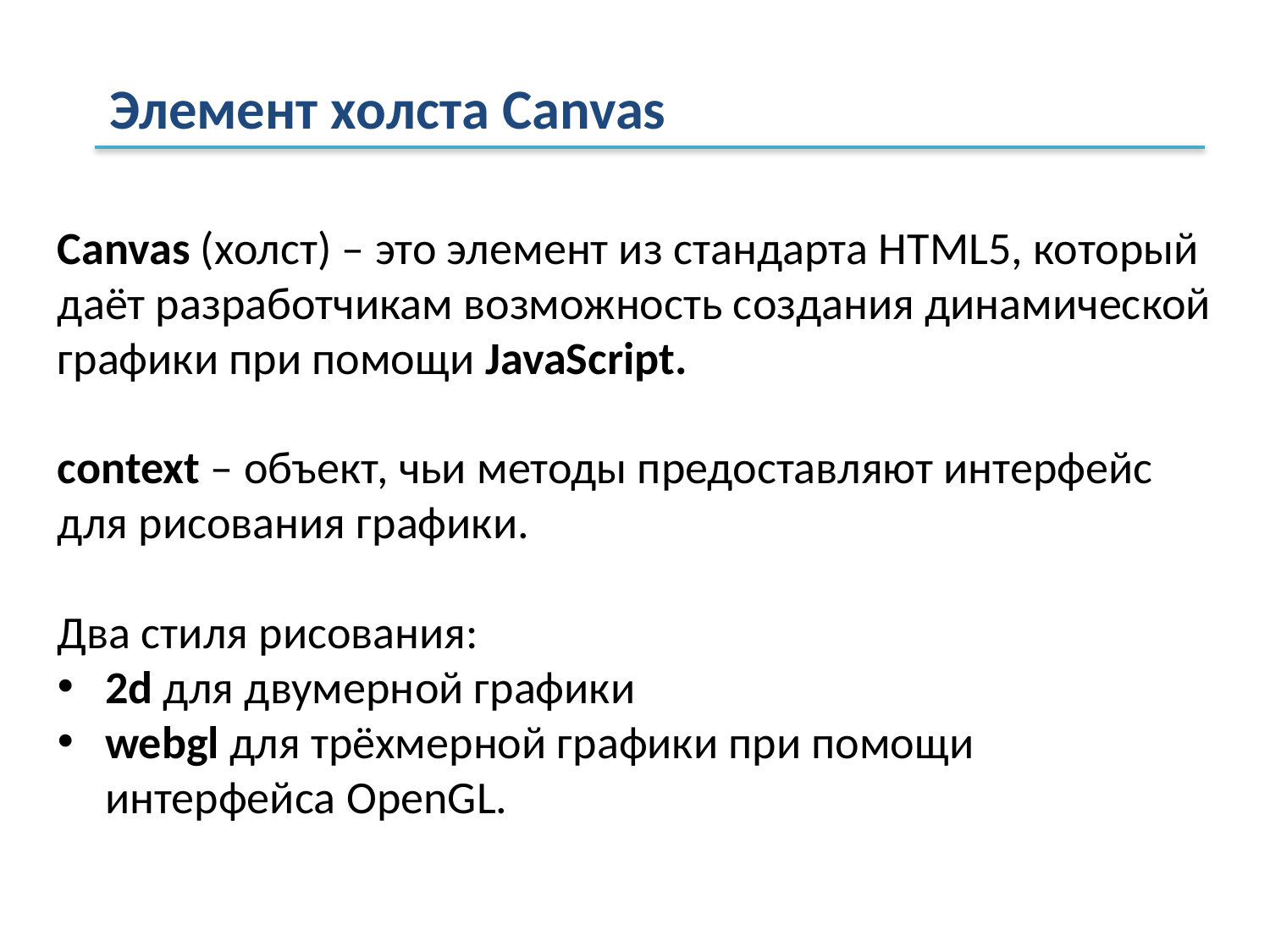

Элемент холста Canvas
Canvas (холст) – это элемент из стандарта HTML5, который даёт разработчикам возможность создания динамической графики при помощи JavaScript.

context – объект, чьи методы предоставляют интерфейс для рисования графики.

Два стиля рисования:
2d для двумерной графики
webgl для трёхмерной графики при помощи интерфейса OpenGL.